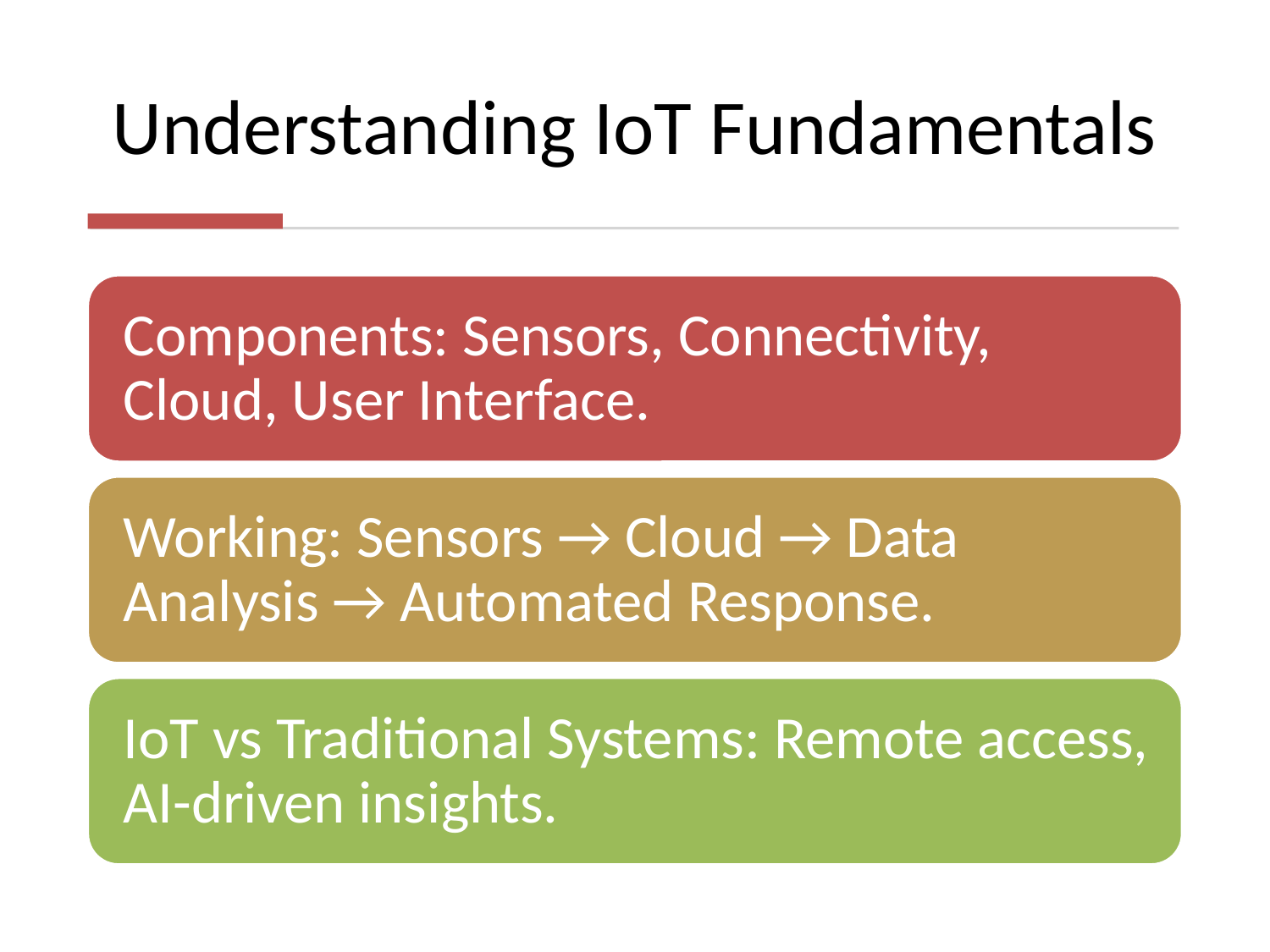

# Understanding IoT Fundamentals

Components: Sensors, Connectivity, Cloud, User Interface.
Working: Sensors → Cloud → Data Analysis → Automated Response.
IoT vs Traditional Systems: Remote access, AI-driven insights.